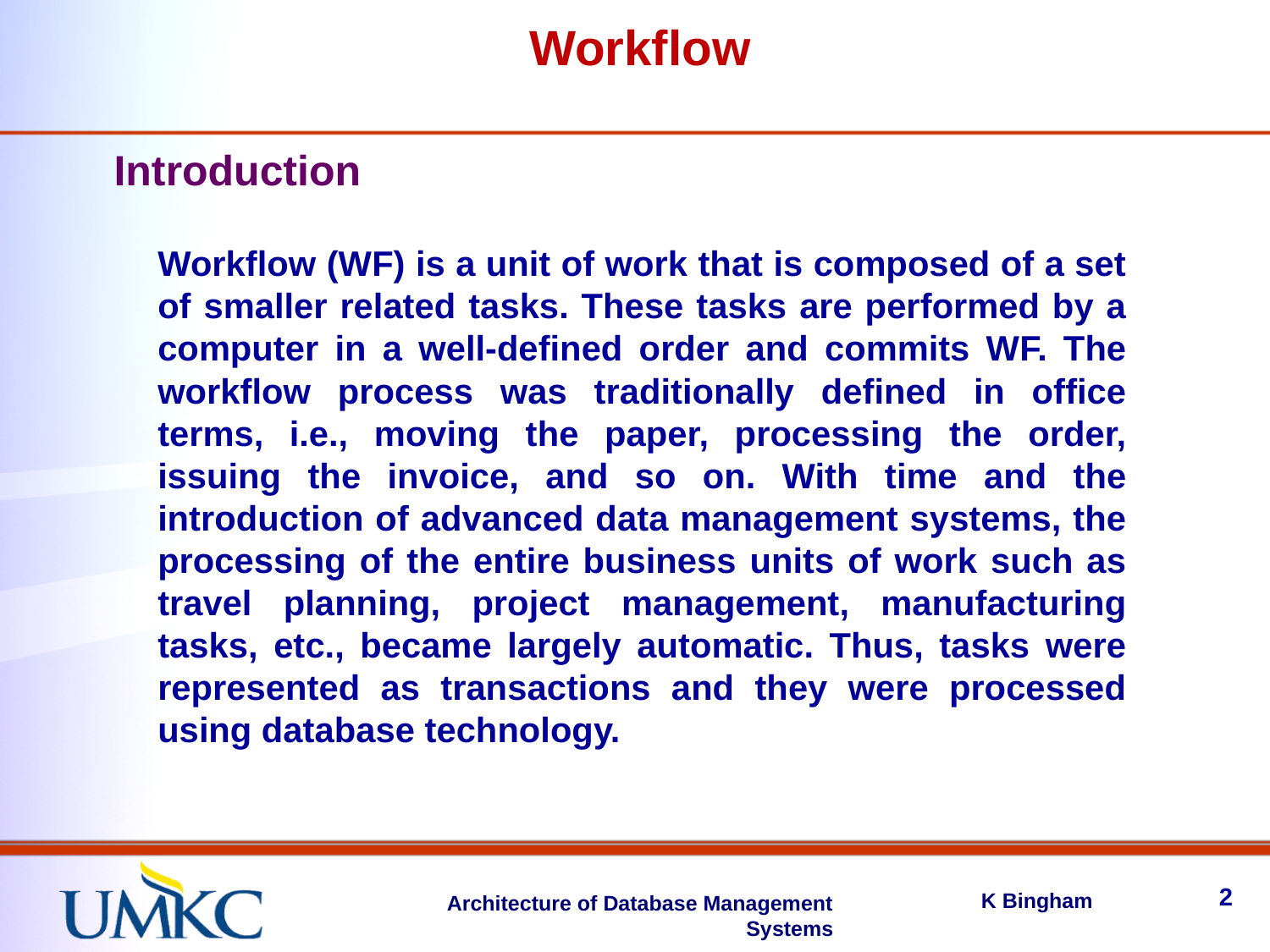

Workflow
Introduction
Workflow (WF) is a unit of work that is composed of a set of smaller related tasks. These tasks are performed by a computer in a well-defined order and commits WF. The workflow process was traditionally defined in office terms, i.e., moving the paper, processing the order, issuing the invoice, and so on. With time and the introduction of advanced data management systems, the processing of the entire business units of work such as travel planning, project management, manufacturing tasks, etc., became largely automatic. Thus, tasks were represented as transactions and they were processed using database technology.
2